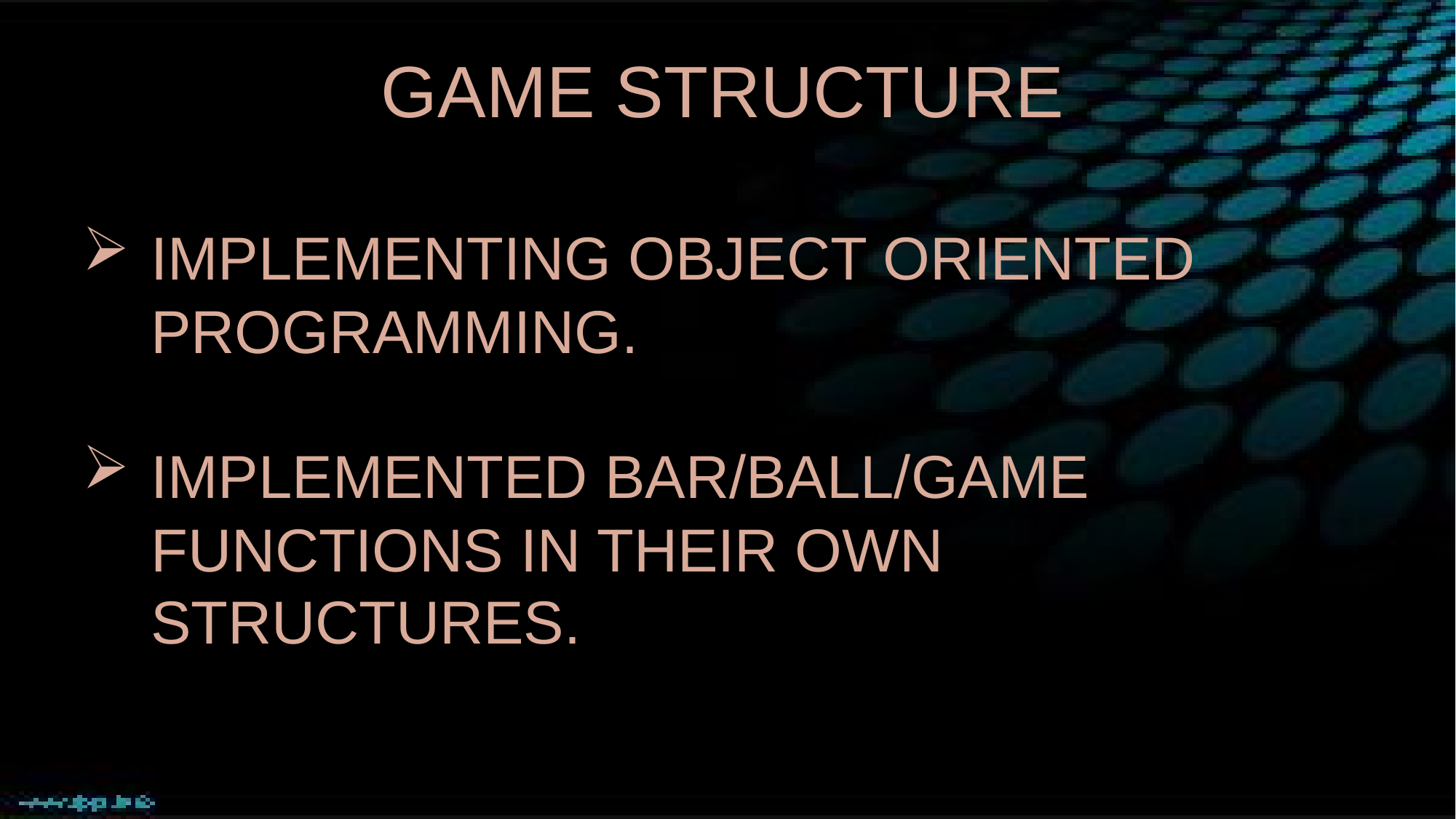

GAME STRUCTURE

IMPLEMENTING OBJECT ORIENTED PROGRAMMING.

IMPLEMENTED BAR/BALL/GAME FUNCTIONS IN THEIR OWN STRUCTURES.